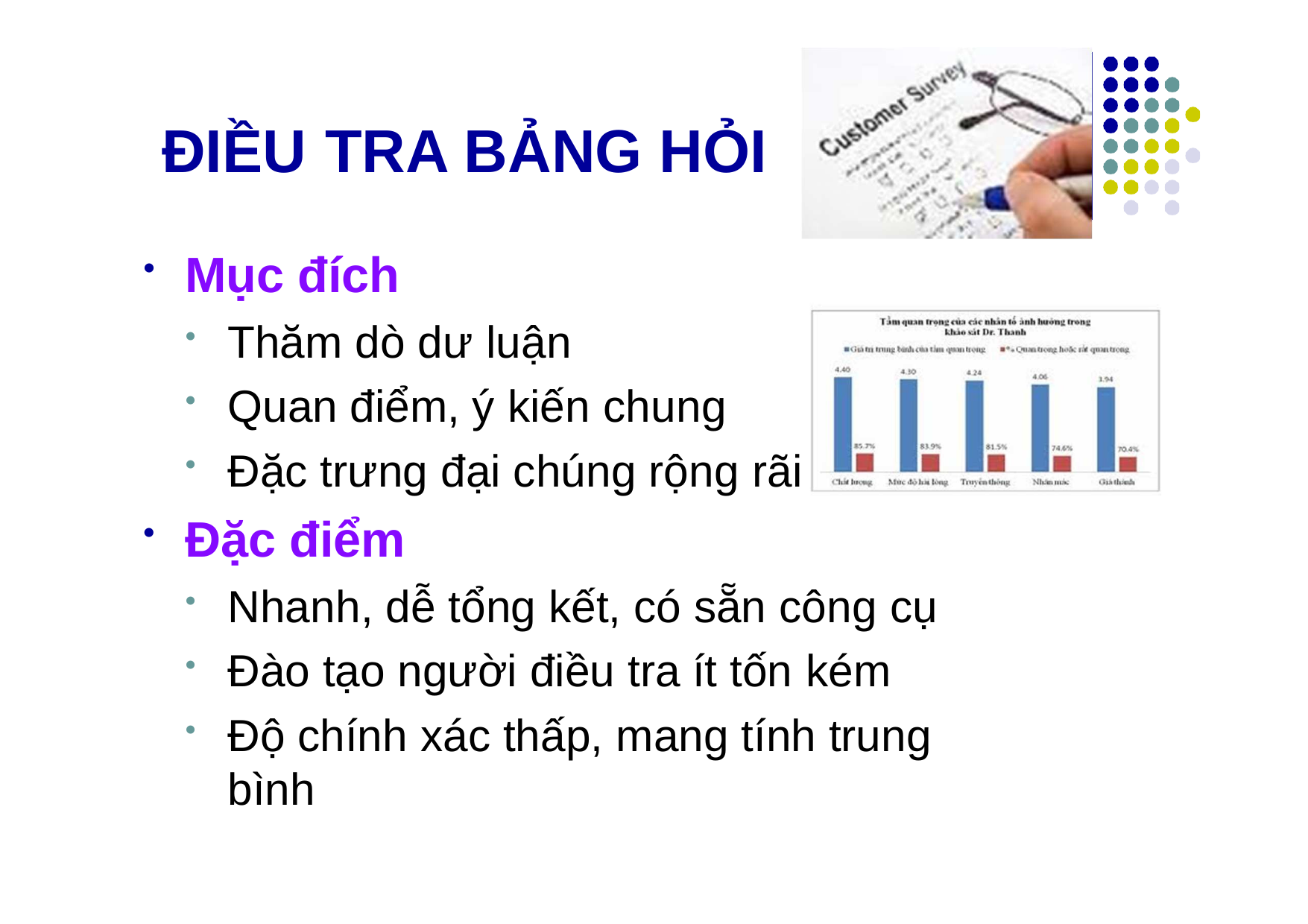

# ĐIỀU	TRA BẢNG HỎI
Mục đích
Thăm dò dư luận
Quan điểm, ý kiến chung
Đặc trưng đại chúng rộng rãi
Đặc điểm
Nhanh, dễ tổng kết, có sẵn công cụ
Đào tạo người điều tra ít tốn kém
Độ chính xác thấp, mang tính trung bình